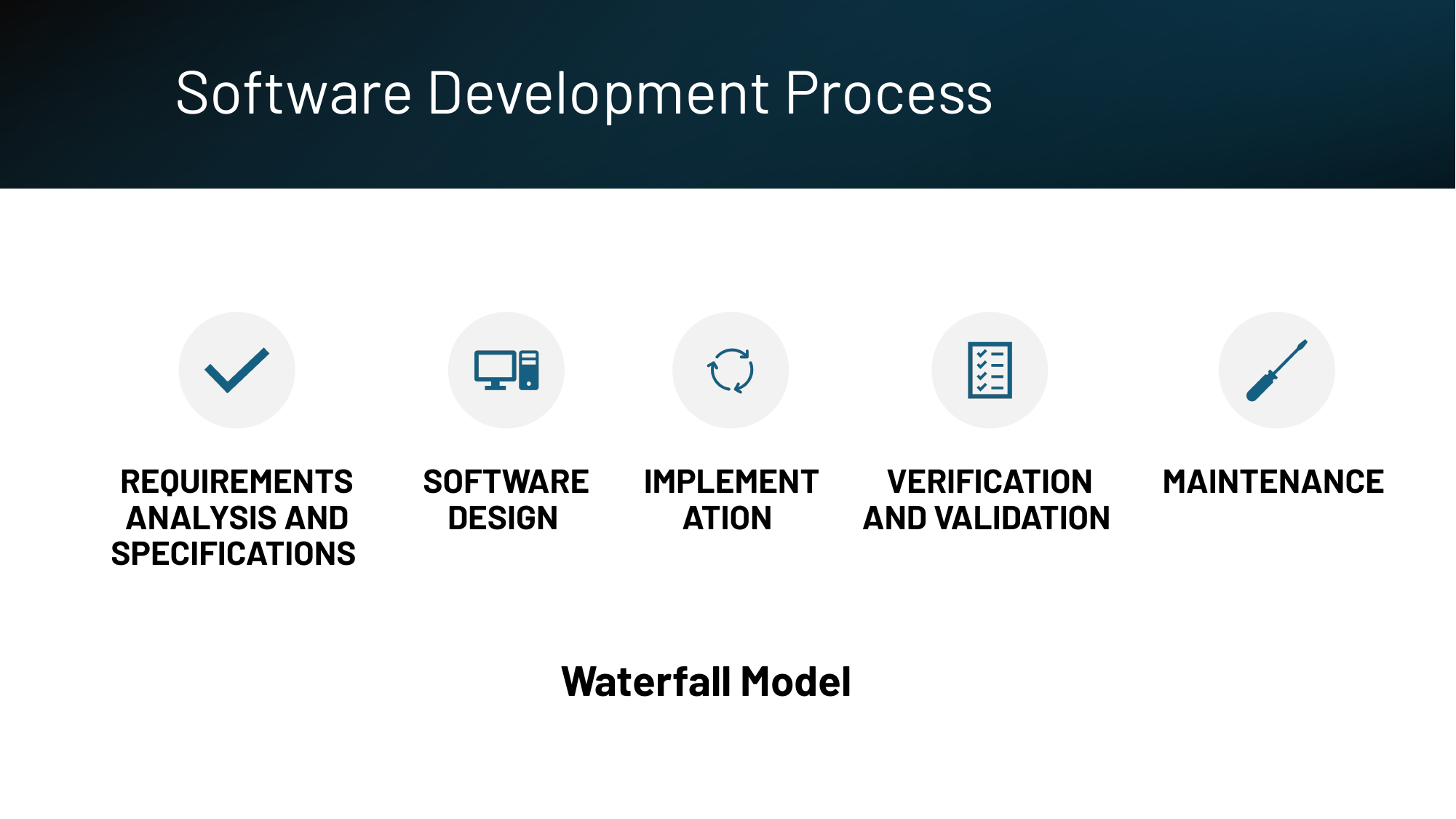

# Software Development Process
Requirements Analysis and Specifications
Software Design
Implementation
Verification and Validation
Maintenance
Waterfall Model